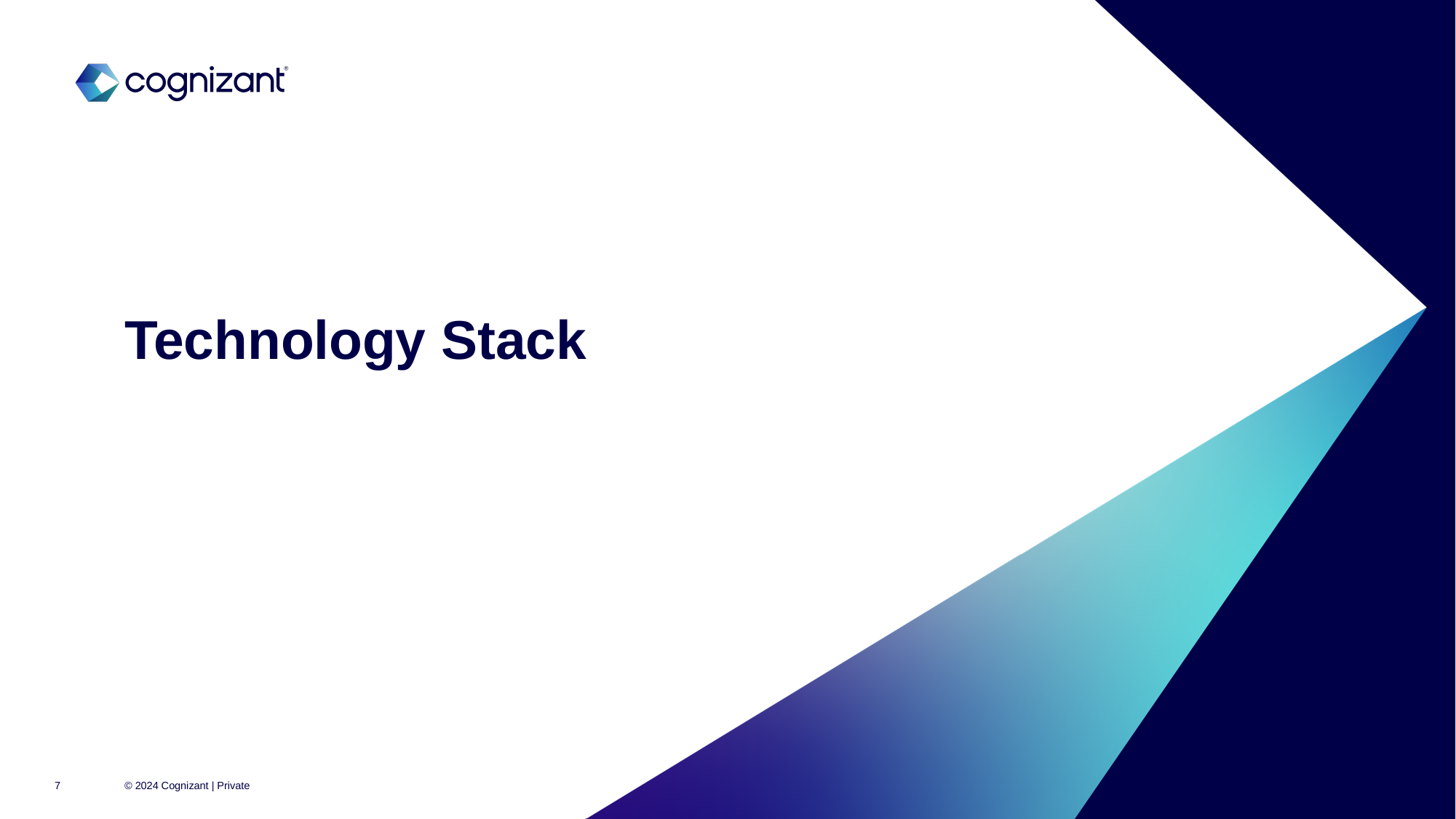

# Technology Stack

© 2024 Cognizant | Private
7